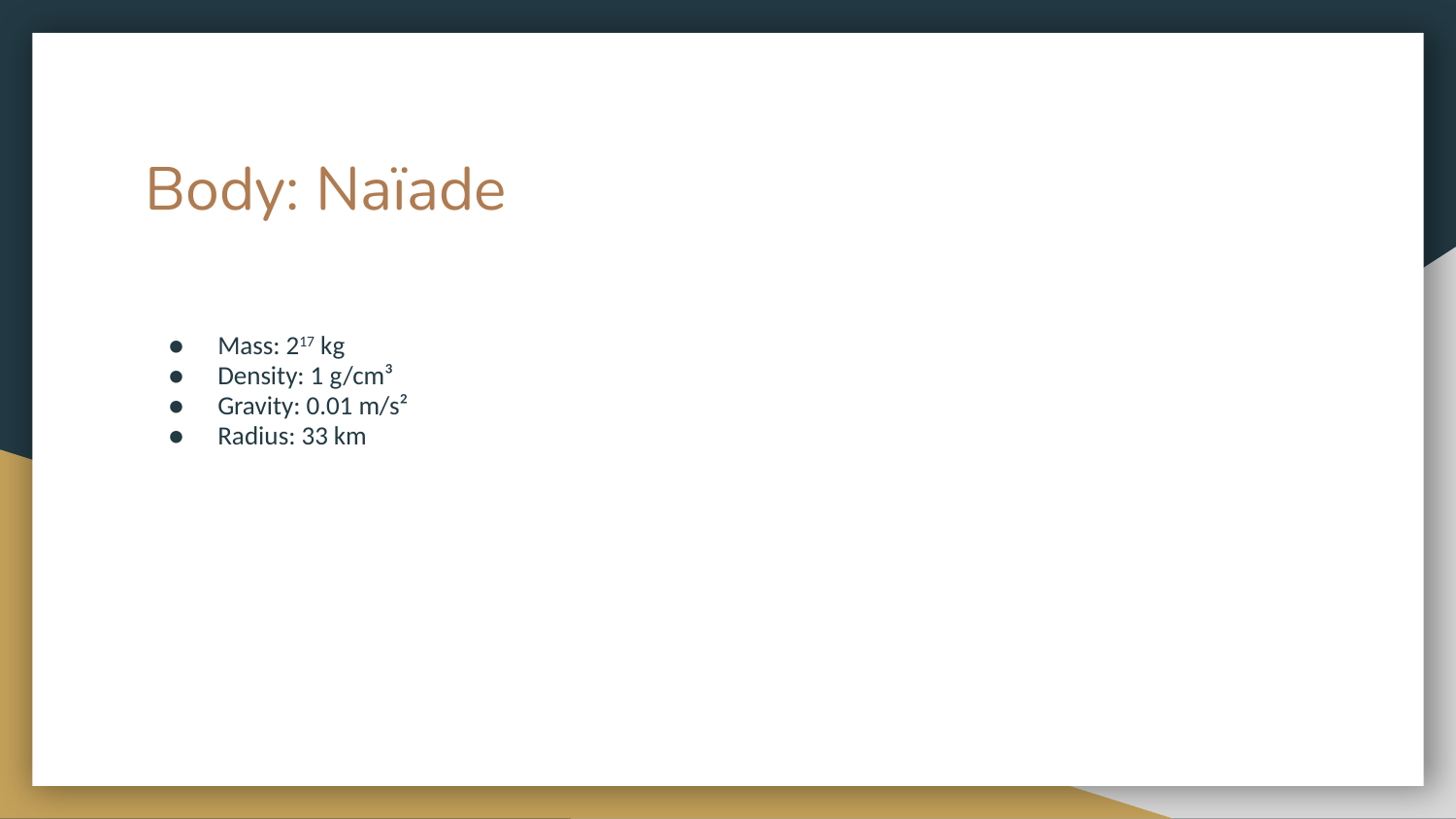

# Body: Naïade
Mass: 217 kg
Density: 1 g/cm³
Gravity: 0.01 m/s²
Radius: 33 km